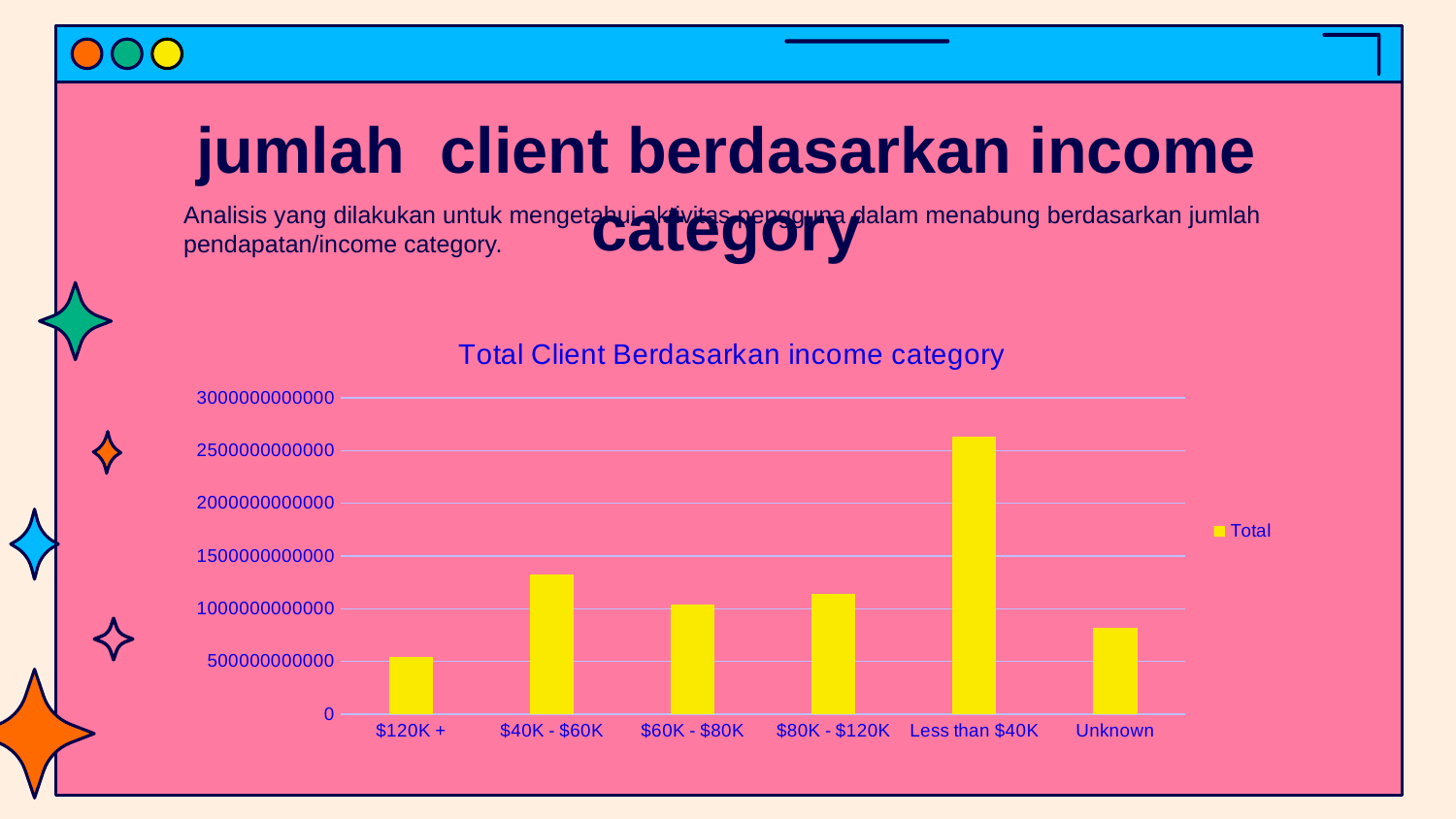

# jumlah  client berdasarkan income category
Analisis yang dilakukan untuk mengetahui aktivitas pengguna dalam menabung berdasarkan jumlah pendapatan/income category.

### Chart: Total Client Berdasarkan income category

| Category | Total |
|---|---|
| $120K + | 537868895466.0 |
| $40K - $60K | 1325780622345.0 |
| $60K - $80K | 1036418294166.0 |
| $80K - $120K | 1137281240880.0 |
| Less than $40K | 2628113926263.0 |
| Unknown | 820188640221.0 |